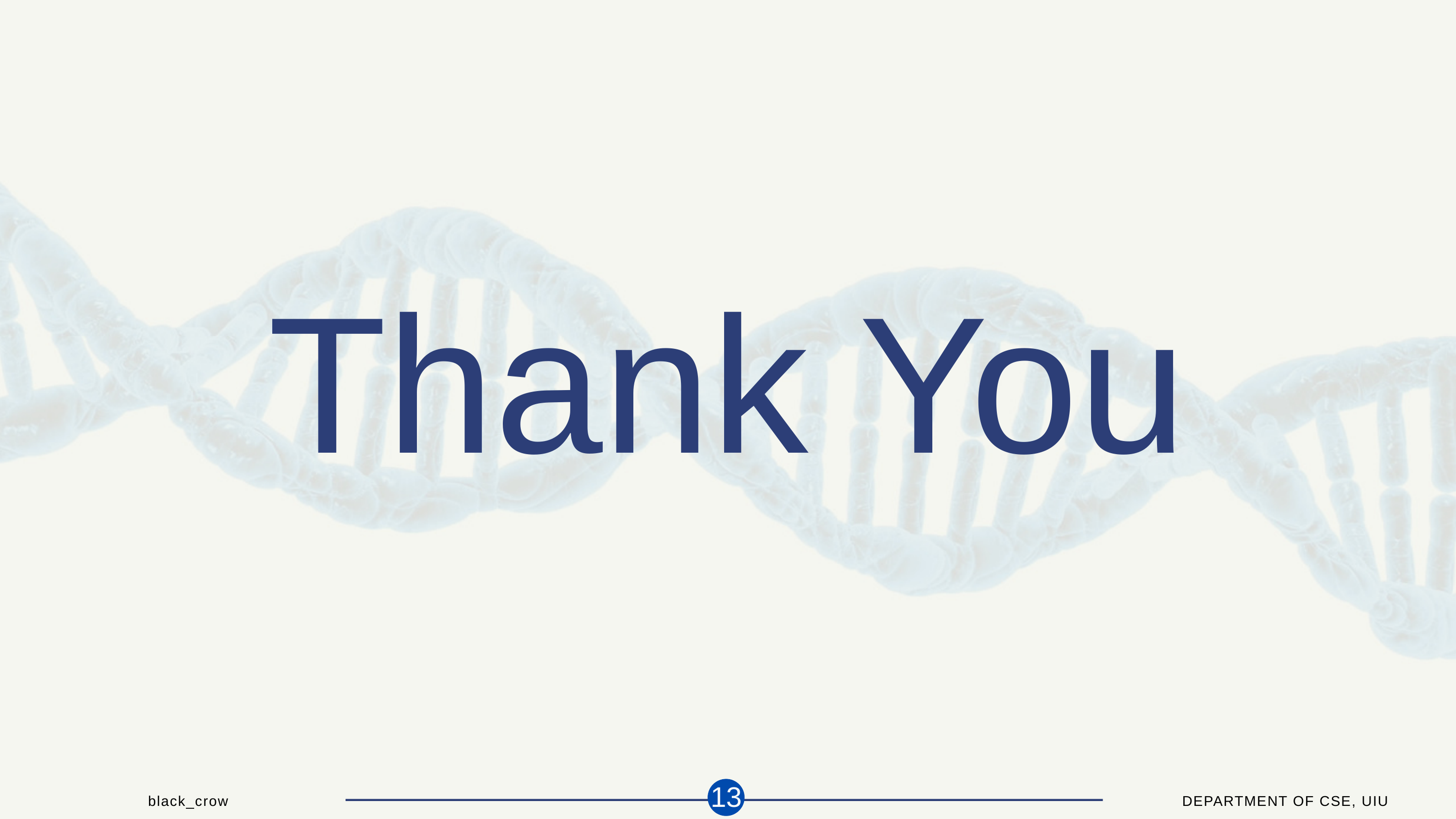

Thank You
13

black_crow
DEPARTMENT OF CSE, UIU